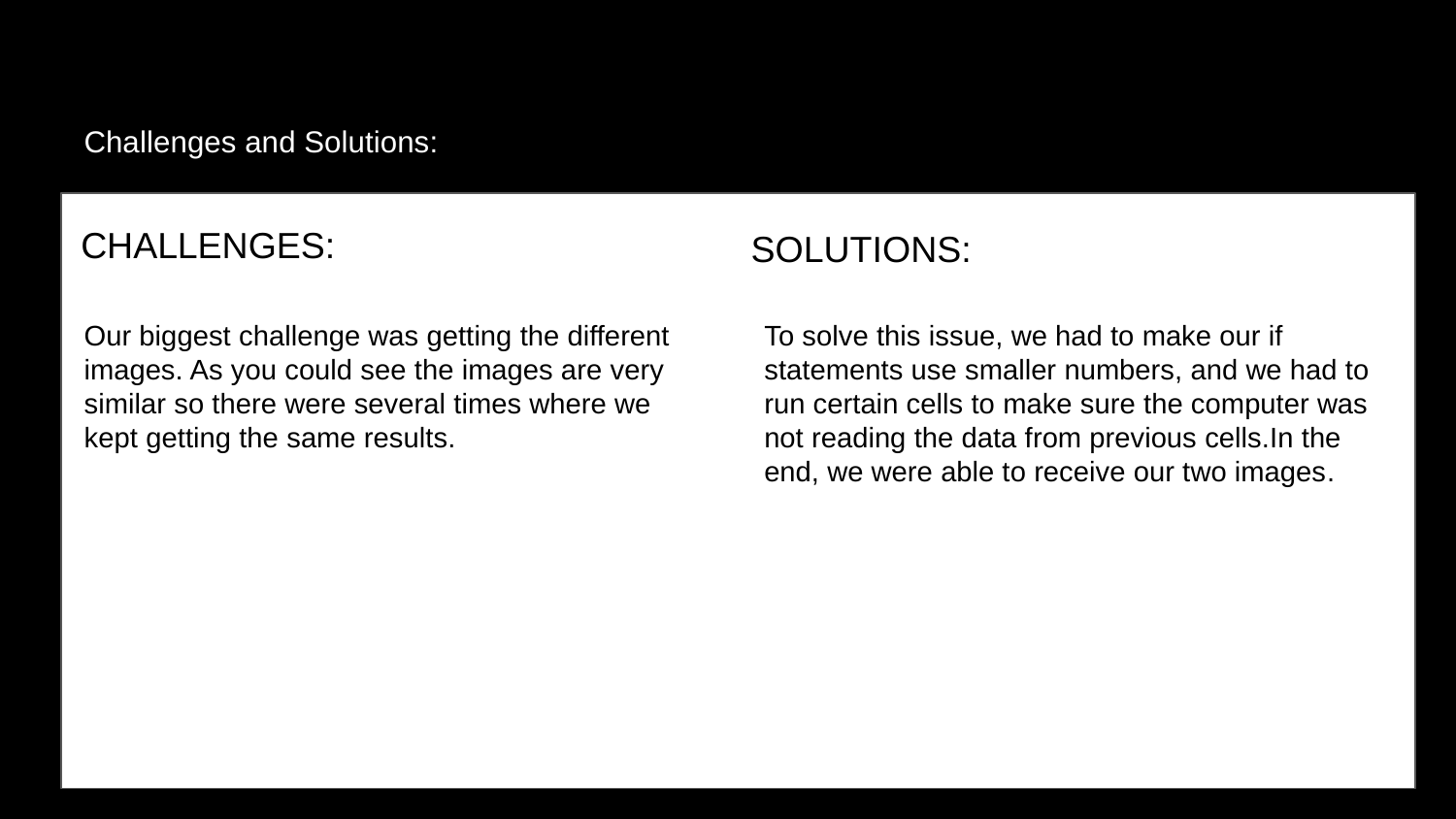

Challenges and Solutions:

CHALLENGES:
SOLUTIONS:
Our biggest challenge was getting the different images. As you could see the images are very similar so there were several times where we kept getting the same results.
To solve this issue, we had to make our if statements use smaller numbers, and we had to run certain cells to make sure the computer was not reading the data from previous cells.In the end, we were able to receive our two images.